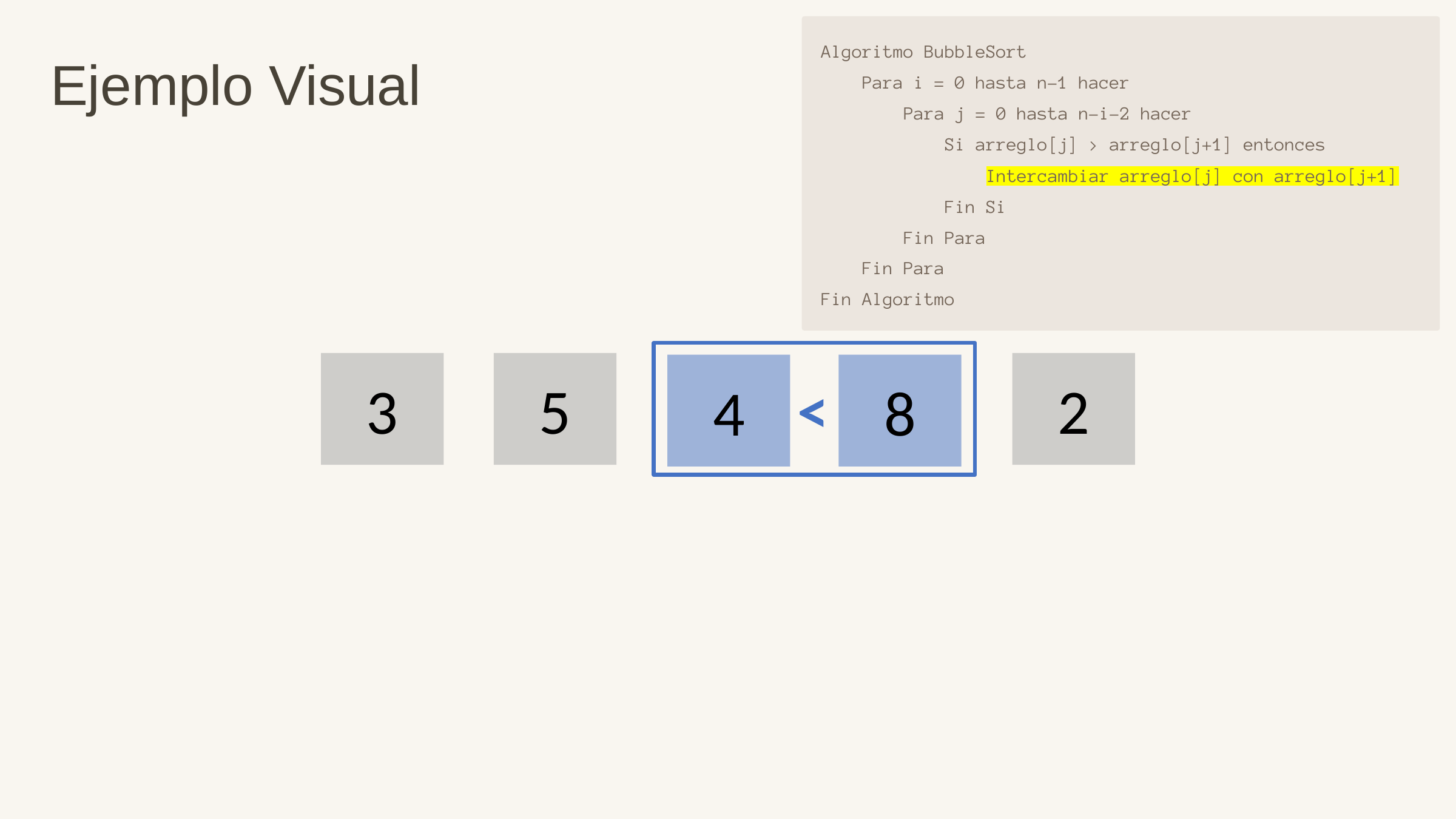

Algoritmo BubbleSort
    Para i = 0 hasta n-1 hacer
        Para j = 0 hasta n-i-2 hacer
            Si arreglo[j] > arreglo[j+1] entonces
                Intercambiar arreglo[j] con arreglo[j+1]
            Fin Si
        Fin Para
    Fin Para
Fin Algoritmo
Ejemplo Visual

3
5
2
4
8
<